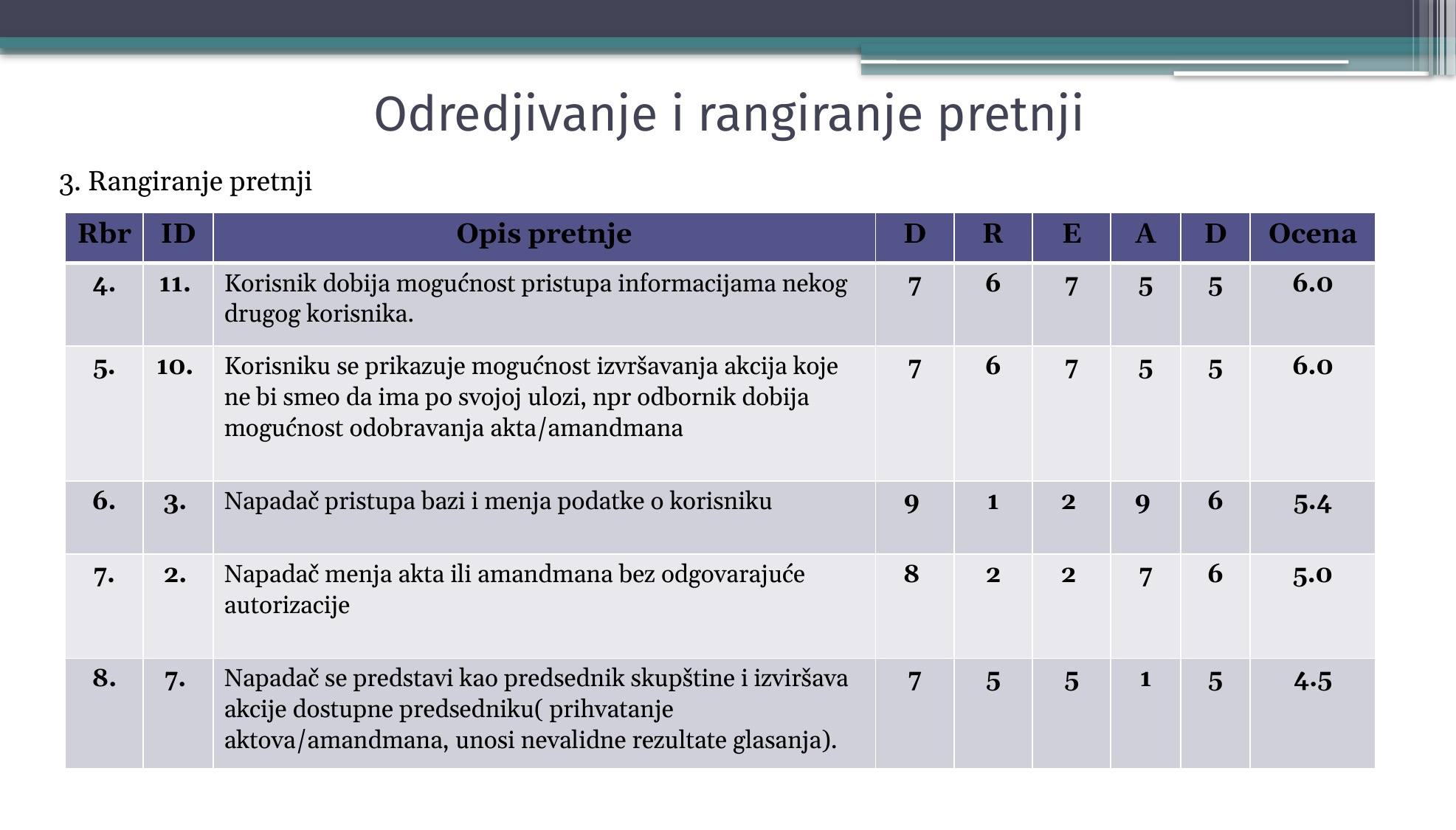

Odredjivanje i rangiranje pretnji
3. Rangiranje pretnji
| Rbr | ID | Opis pretnje | D | R | E | A | D | Ocena |
| --- | --- | --- | --- | --- | --- | --- | --- | --- |
| 4. | 11. | Korisnik dobija mogućnost pristupa informacijama nekog drugog korisnika. | 7 | 6 | 7 | 5 | 5 | 6.0 |
| 5. | 10. | Korisniku se prikazuje mogućnost izvršavanja akcija koje ne bi smeo da ima po svojoj ulozi, npr odbornik dobija mogućnost odobravanja akta/amandmana | 7 | 6 | 7 | 5 | 5 | 6.0 |
| 6. | 3. | Napadač pristupa bazi i menja podatke o korisniku | 9 | 1 | 2 | 9 | 6 | 5.4 |
| 7. | 2. | Napadač menja akta ili amandmana bez odgovarajuće autorizacije | 8 | 2 | 2 | 7 | 6 | 5.0 |
| 8. | 7. | Napadač se predstavi kao predsednik skupštine i izviršava akcije dostupne predsedniku( prihvatanje aktova/amandmana, unosi nevalidne rezultate glasanja). | 7 | 5 | 5 | 1 | 5 | 4.5 |